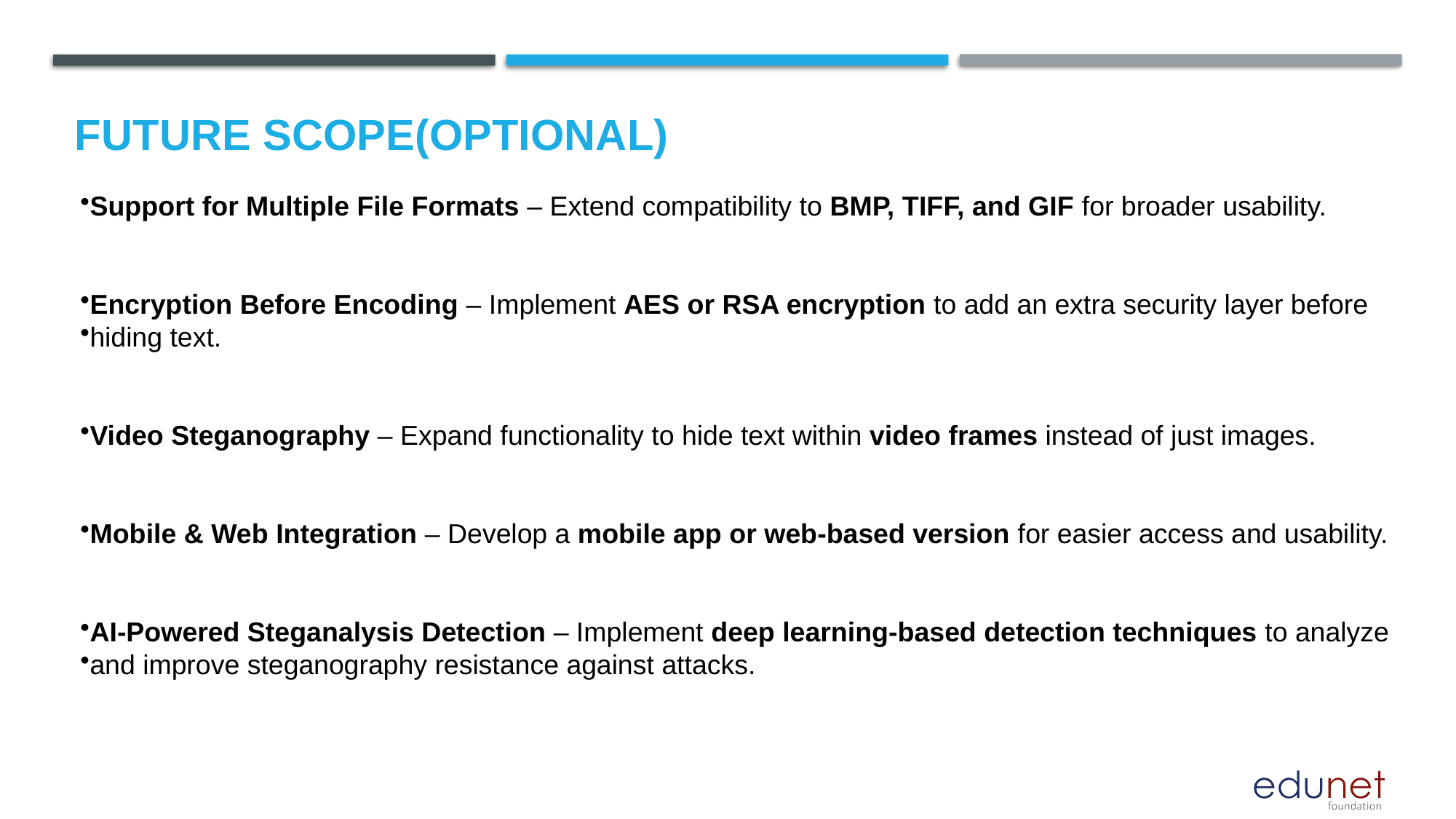

Future scope(optional)
Support for Multiple File Formats – Extend compatibility to BMP, TIFF, and GIF for broader usability.

Encryption Before Encoding – Implement AES or RSA encryption to add an extra security layer before
hiding text.

Video Steganography – Expand functionality to hide text within video frames instead of just images.

Mobile & Web Integration – Develop a mobile app or web-based version for easier access and usability.

AI-Powered Steganalysis Detection – Implement deep learning-based detection techniques to analyze
and improve steganography resistance against attacks.